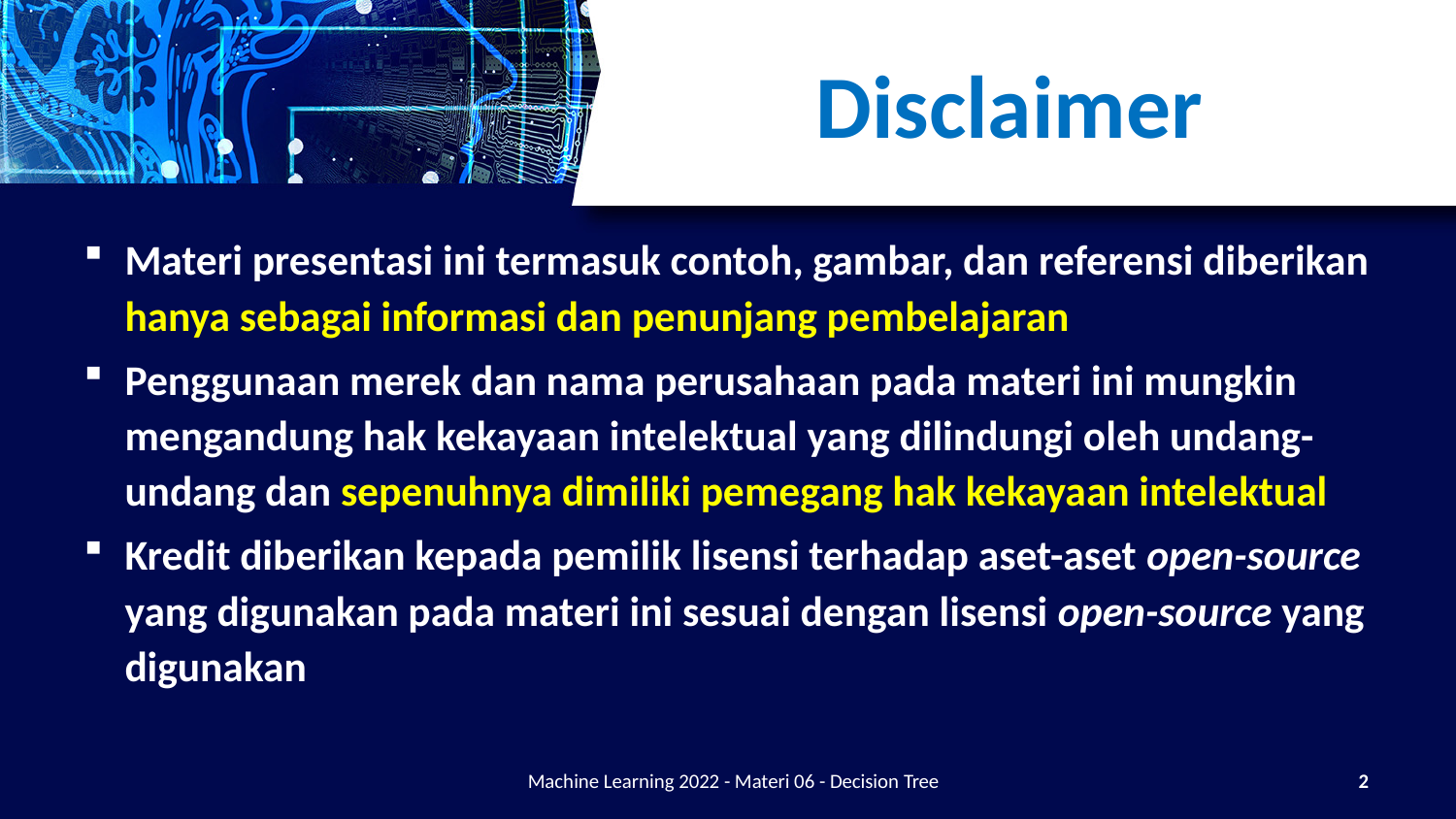

# Disclaimer
Materi presentasi ini termasuk contoh, gambar, dan referensi diberikan hanya sebagai informasi dan penunjang pembelajaran
Penggunaan merek dan nama perusahaan pada materi ini mungkin mengandung hak kekayaan intelektual yang dilindungi oleh undang-undang dan sepenuhnya dimiliki pemegang hak kekayaan intelektual
Kredit diberikan kepada pemilik lisensi terhadap aset-aset open-source yang digunakan pada materi ini sesuai dengan lisensi open-source yang digunakan
Machine Learning 2022 - Materi 06 - Decision Tree
2